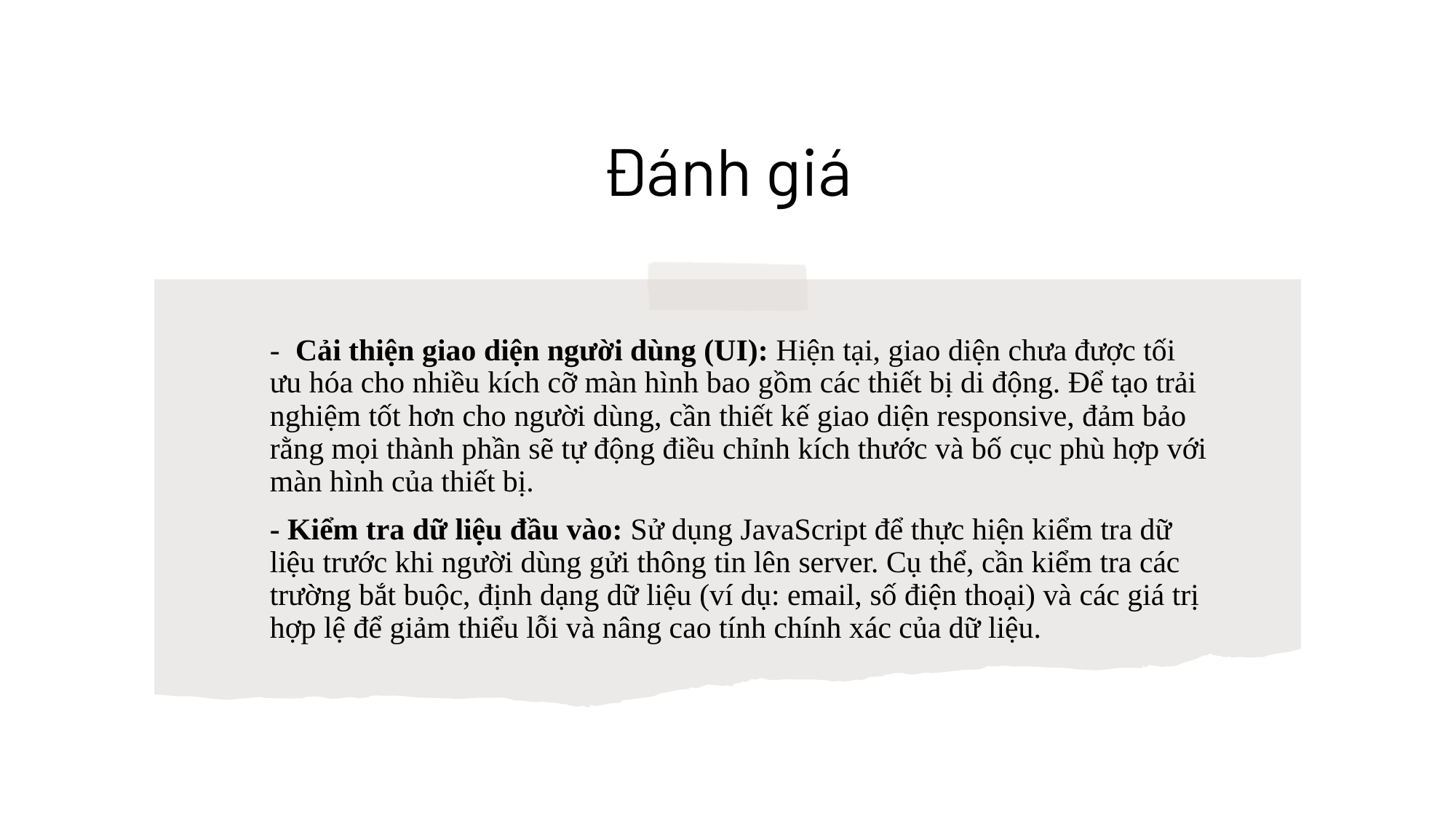

# Đánh giá

-  Cải thiện giao diện người dùng (UI): Hiện tại, giao diện chưa được tối ưu hóa cho nhiều kích cỡ màn hình bao gồm các thiết bị di động. Để tạo trải nghiệm tốt hơn cho người dùng, cần thiết kế giao diện responsive, đảm bảo rằng mọi thành phần sẽ tự động điều chỉnh kích thước và bố cục phù hợp với màn hình của thiết bị.
- Kiểm tra dữ liệu đầu vào: Sử dụng JavaScript để thực hiện kiểm tra dữ liệu trước khi người dùng gửi thông tin lên server. Cụ thể, cần kiểm tra các trường bắt buộc, định dạng dữ liệu (ví dụ: email, số điện thoại) và các giá trị hợp lệ để giảm thiểu lỗi và nâng cao tính chính xác của dữ liệu.